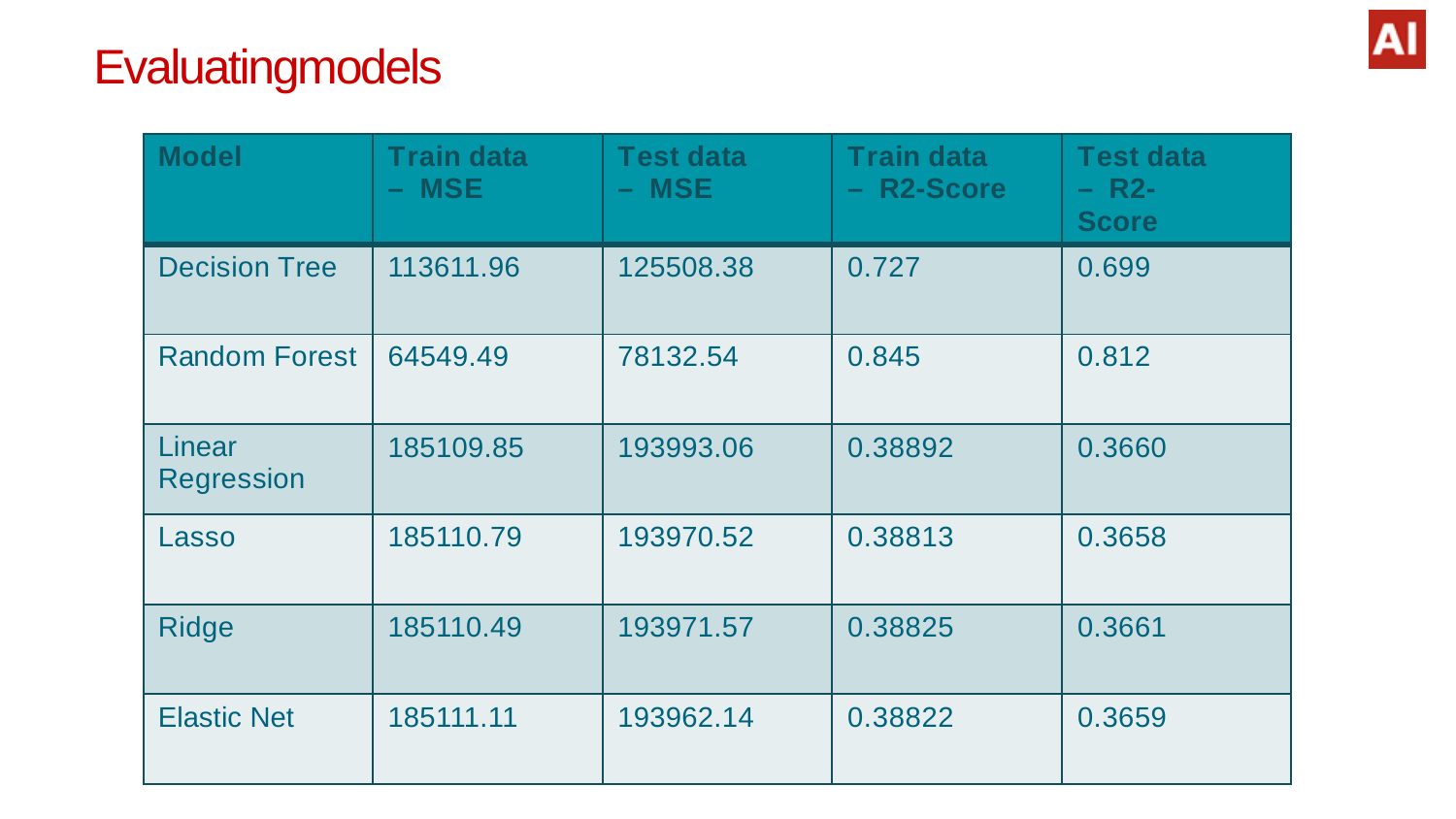

# Evaluatingmodels
| Model | Train data – MSE | Test data – MSE | Train data – R2-Score | Test data – R2-Score |
| --- | --- | --- | --- | --- |
| Decision Tree | 113611.96 | 125508.38 | 0.727 | 0.699 |
| Random Forest | 64549.49 | 78132.54 | 0.845 | 0.812 |
| Linear Regression | 185109.85 | 193993.06 | 0.38892 | 0.3660 |
| Lasso | 185110.79 | 193970.52 | 0.38813 | 0.3658 |
| Ridge | 185110.49 | 193971.57 | 0.38825 | 0.3661 |
| Elastic Net | 185111.11 | 193962.14 | 0.38822 | 0.3659 |